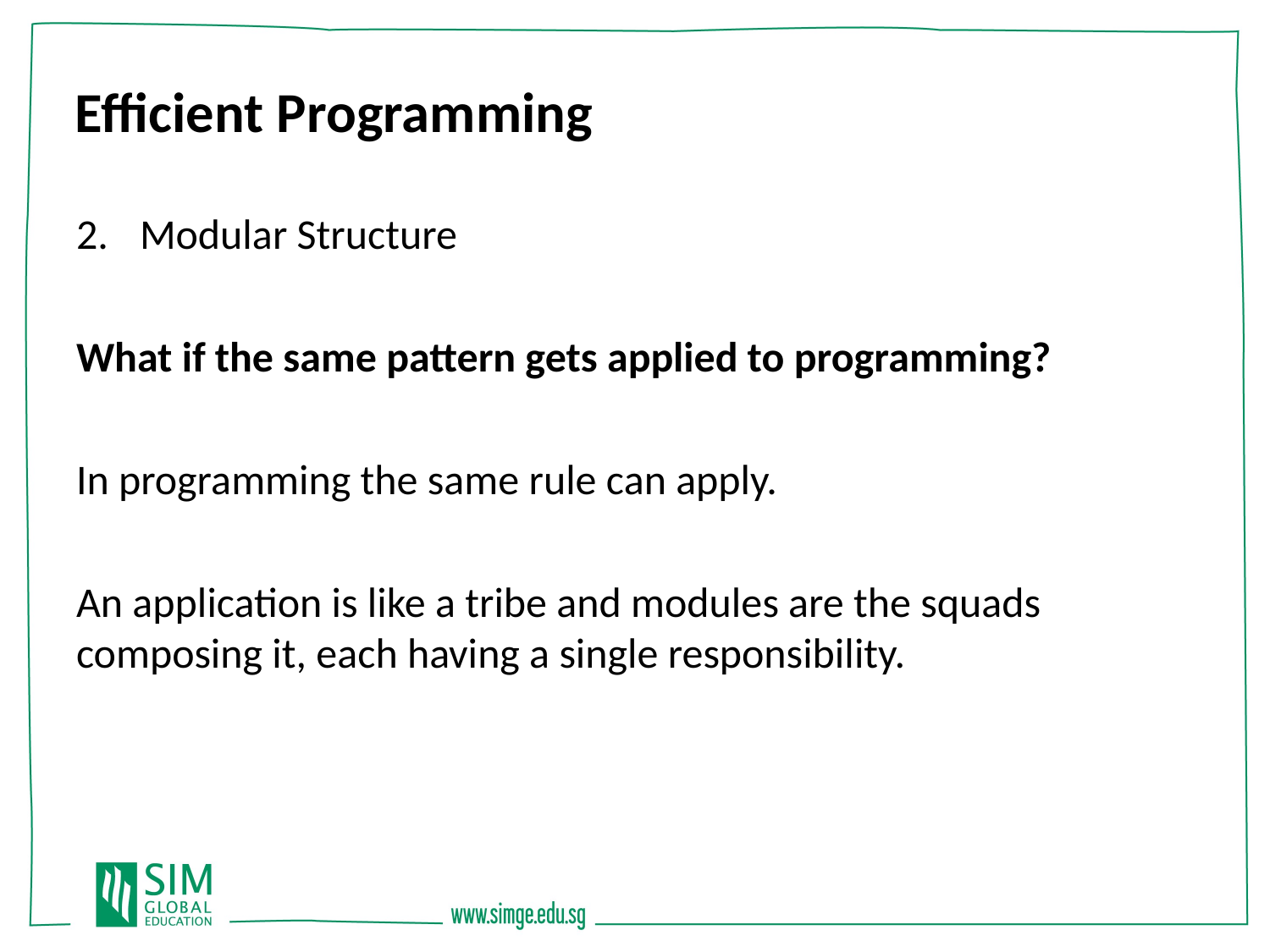

Efficient Programming
Modular Structure

What if the same pattern gets applied to programming?

In programming the same rule can apply.

An application is like a tribe and modules are the squads composing it, each having a single responsibility.